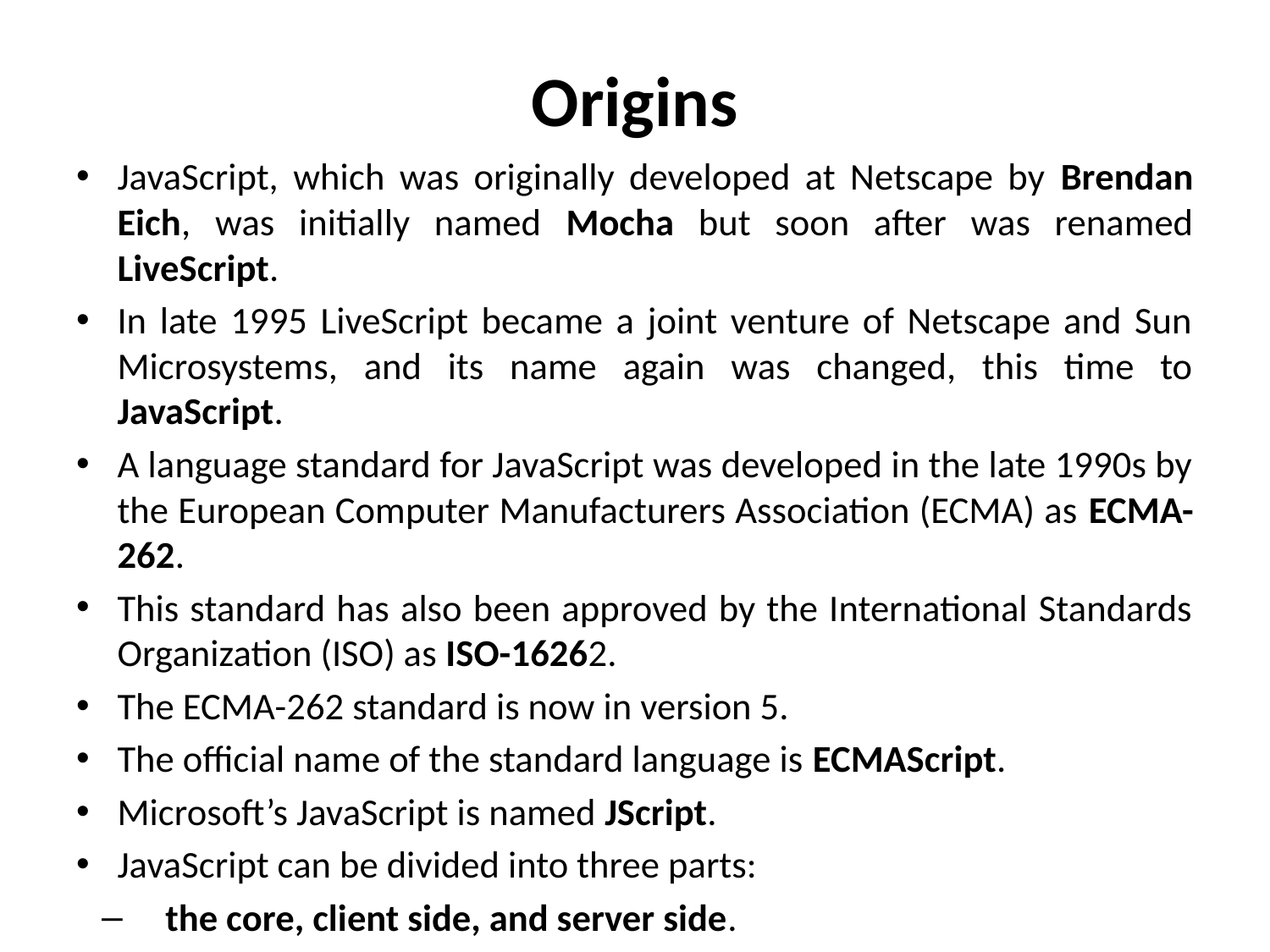

# Origins
JavaScript, which was originally developed at Netscape by Brendan Eich, was initially named Mocha but soon after was renamed LiveScript.
In late 1995 LiveScript became a joint venture of Netscape and Sun Microsystems, and its name again was changed, this time to JavaScript.
A language standard for JavaScript was developed in the late 1990s by the European Computer Manufacturers Association (ECMA) as ECMA-262.
This standard has also been approved by the International Standards Organization (ISO) as ISO-16262.
The ECMA-262 standard is now in version 5.
The official name of the standard language is ECMAScript.
Microsoft’s JavaScript is named JScript.
JavaScript can be divided into three parts:
the core, client side, and server side.